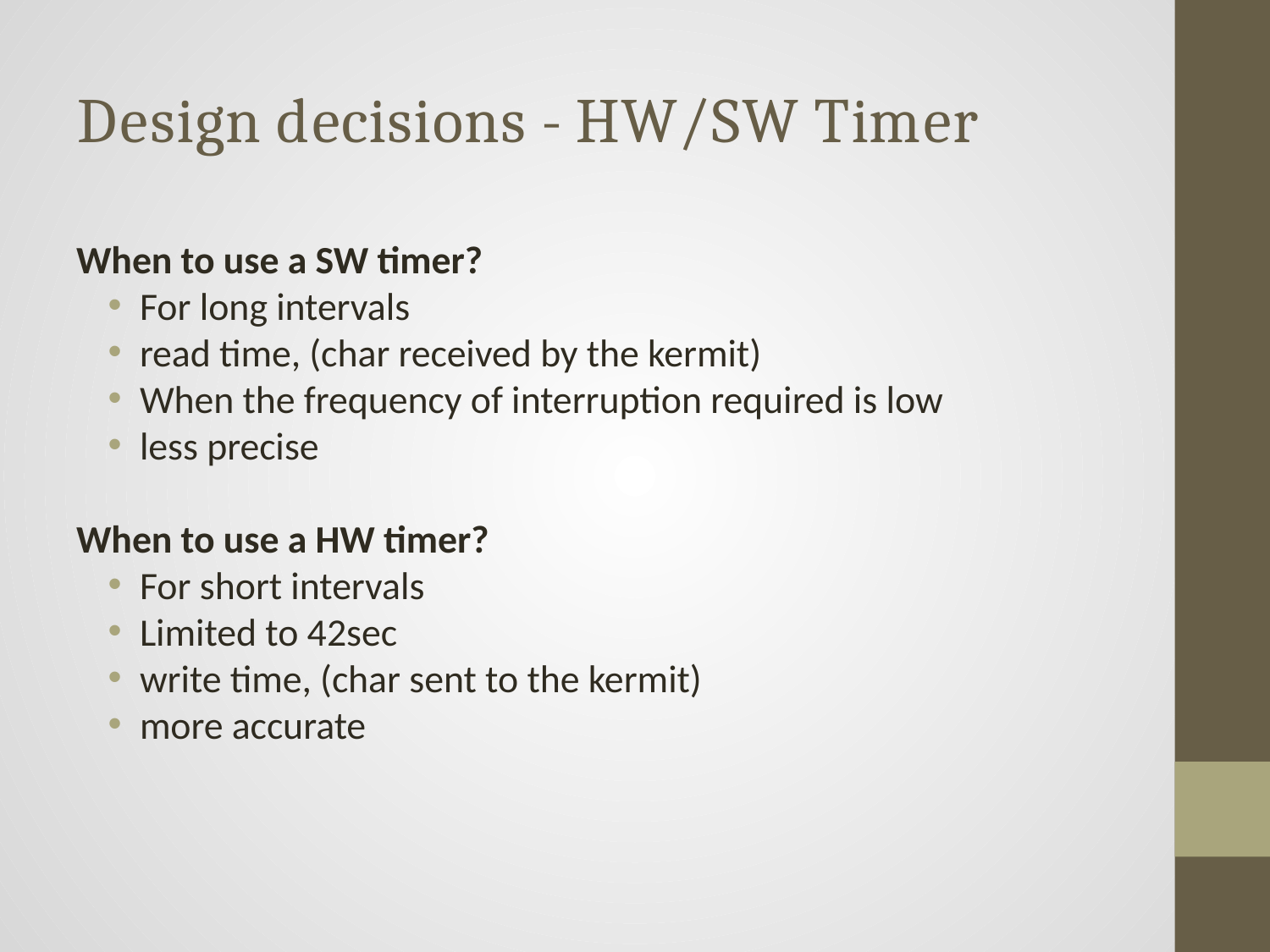

# Design decisions - HW/SW Timer
When to use a SW timer?
For long intervals
read time, (char received by the kermit)
When the frequency of interruption required is low
less precise

When to use a HW timer?
For short intervals
Limited to 42sec
write time, (char sent to the kermit)
more accurate